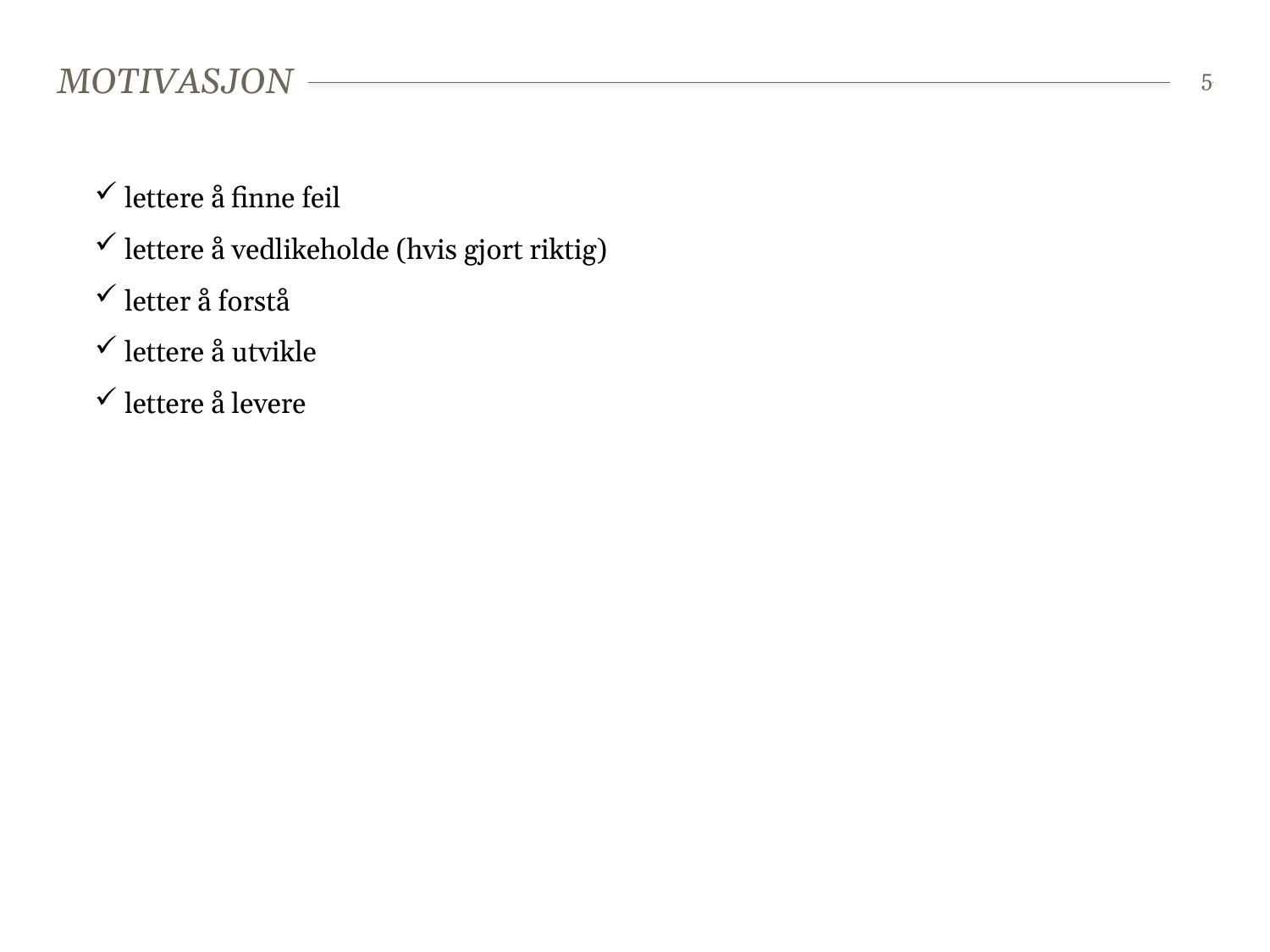

# Motivasjon
5
 lettere å finne feil
 lettere å vedlikeholde (hvis gjort riktig)
 letter å forstå
 lettere å utvikle
 lettere å levere